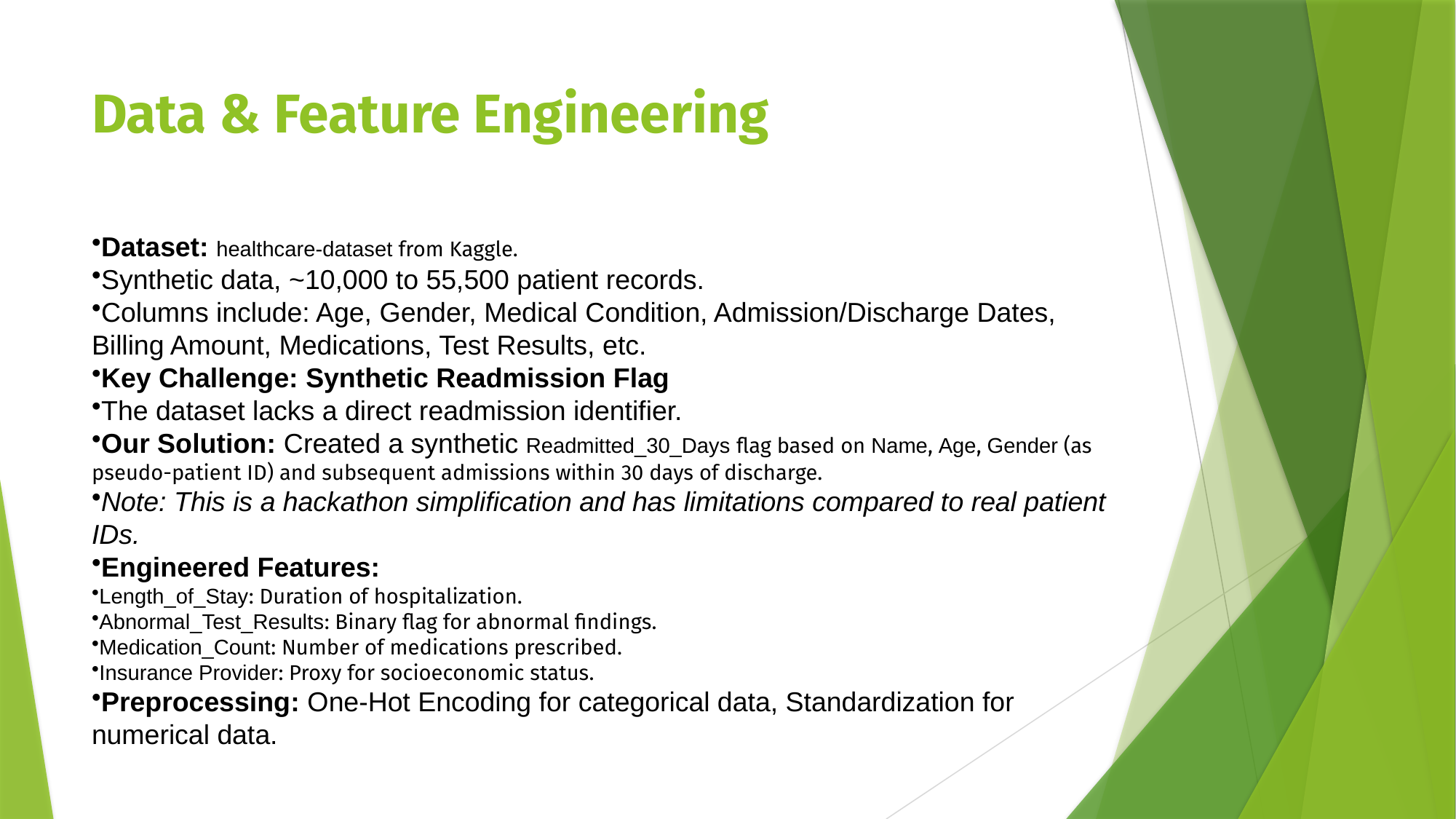

# Data & Feature Engineering
Dataset: healthcare-dataset from Kaggle.
Synthetic data, ~10,000 to 55,500 patient records.
Columns include: Age, Gender, Medical Condition, Admission/Discharge Dates, Billing Amount, Medications, Test Results, etc.
Key Challenge: Synthetic Readmission Flag
The dataset lacks a direct readmission identifier.
Our Solution: Created a synthetic Readmitted_30_Days flag based on Name, Age, Gender (as pseudo-patient ID) and subsequent admissions within 30 days of discharge.
Note: This is a hackathon simplification and has limitations compared to real patient IDs.
Engineered Features:
Length_of_Stay: Duration of hospitalization.
Abnormal_Test_Results: Binary flag for abnormal findings.
Medication_Count: Number of medications prescribed.
Insurance Provider: Proxy for socioeconomic status.
Preprocessing: One-Hot Encoding for categorical data, Standardization for numerical data.